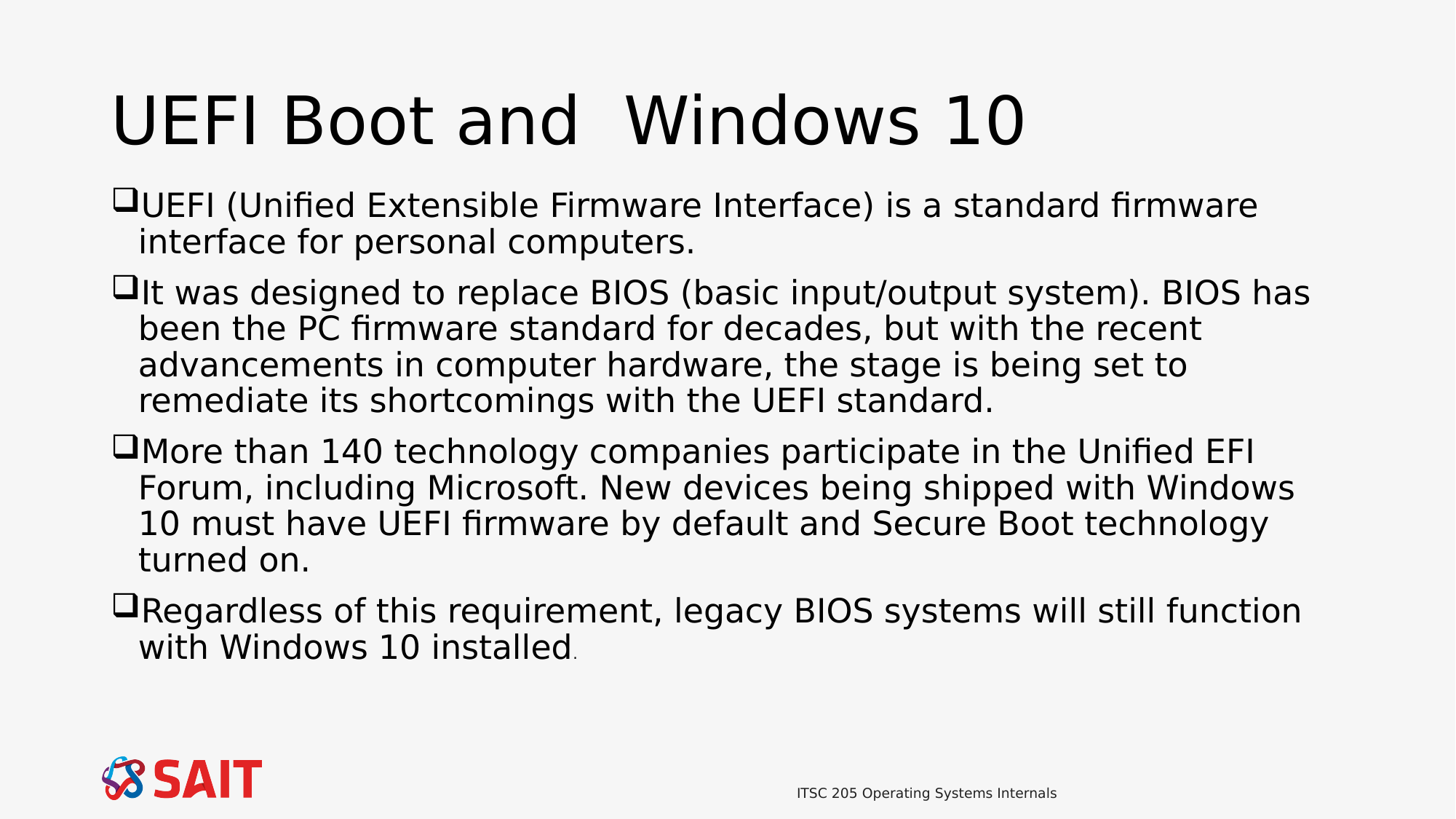

# UEFI Boot and  Windows 10
UEFI (Unified Extensible Firmware Interface) is a standard firmware interface for personal computers.
It was designed to replace BIOS (basic input/output system). BIOS has been the PC firmware standard for decades, but with the recent advancements in computer hardware, the stage is being set to remediate its shortcomings with the UEFI standard.
More than 140 technology companies participate in the Unified EFI Forum, including Microsoft. New devices being shipped with Windows 10 must have UEFI firmware by default and Secure Boot technology turned on.
Regardless of this requirement, legacy BIOS systems will still function with Windows 10 installed.
ITSC 205 Operating Systems Internals